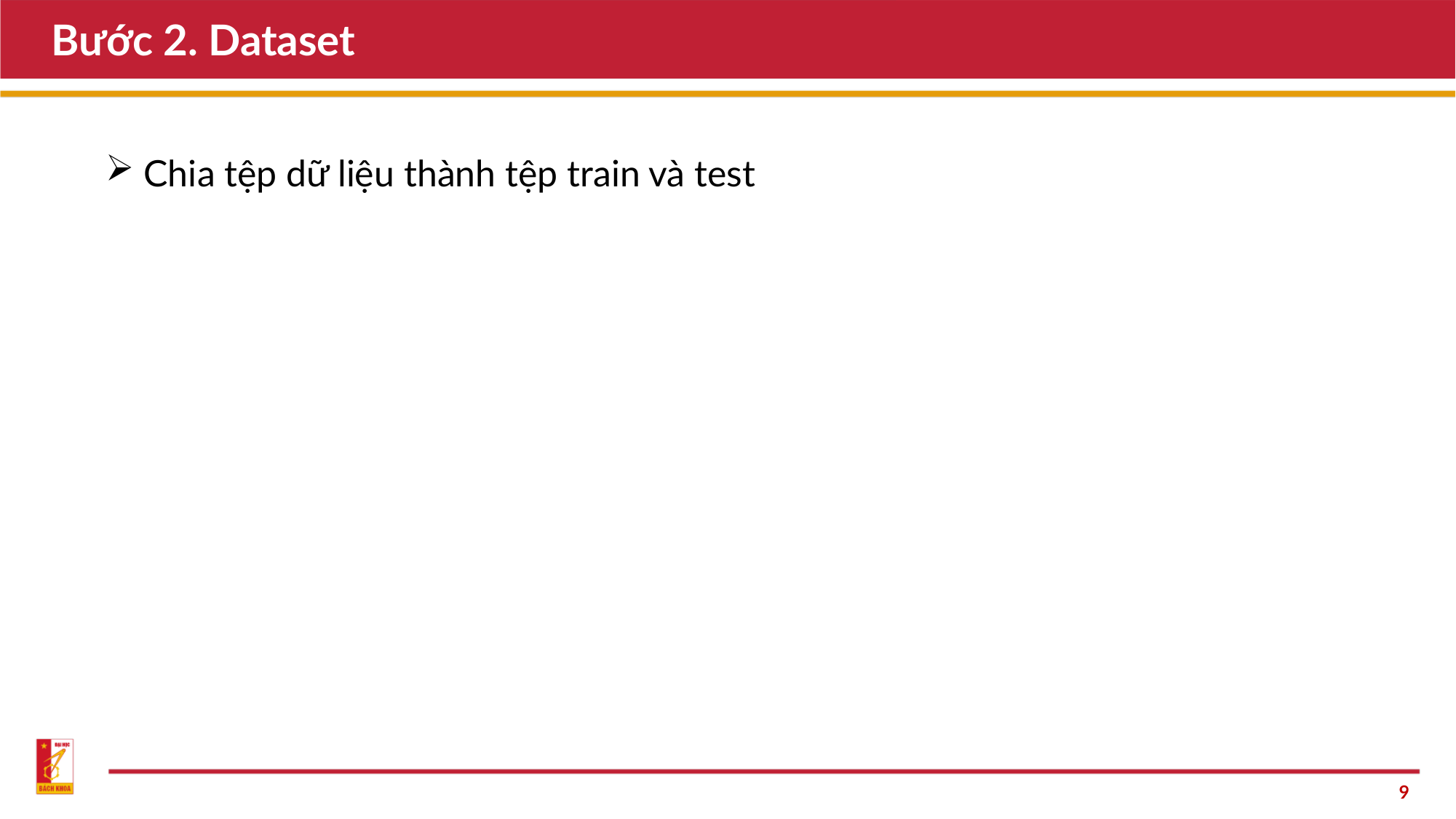

# Bước 2. Dataset
 Chia tệp dữ liệu thành tệp train và test

9